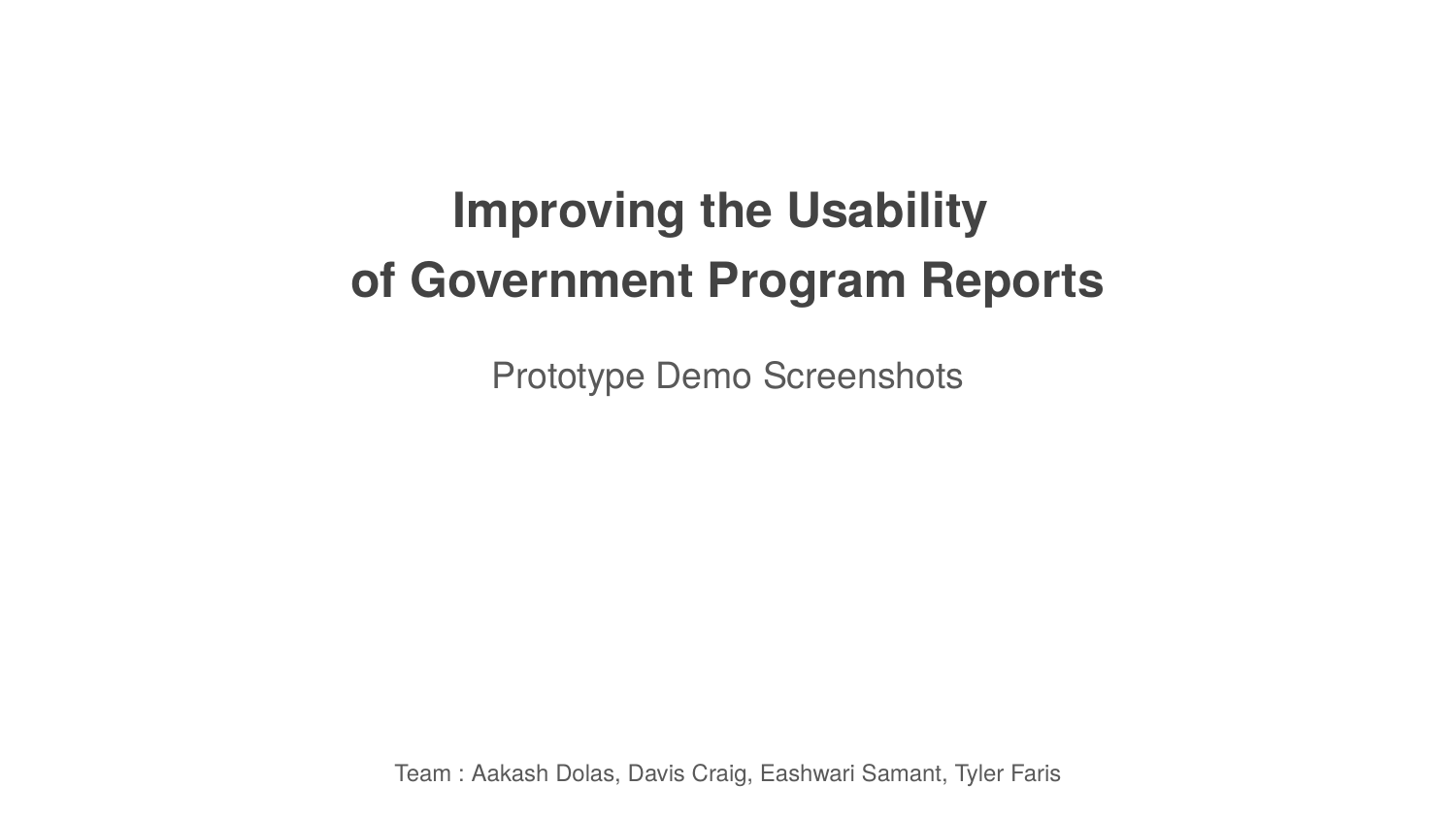

# Improving the Usability
of Government Program Reports
Prototype Demo Screenshots
Team : Aakash Dolas, Davis Craig, Eashwari Samant, Tyler Faris